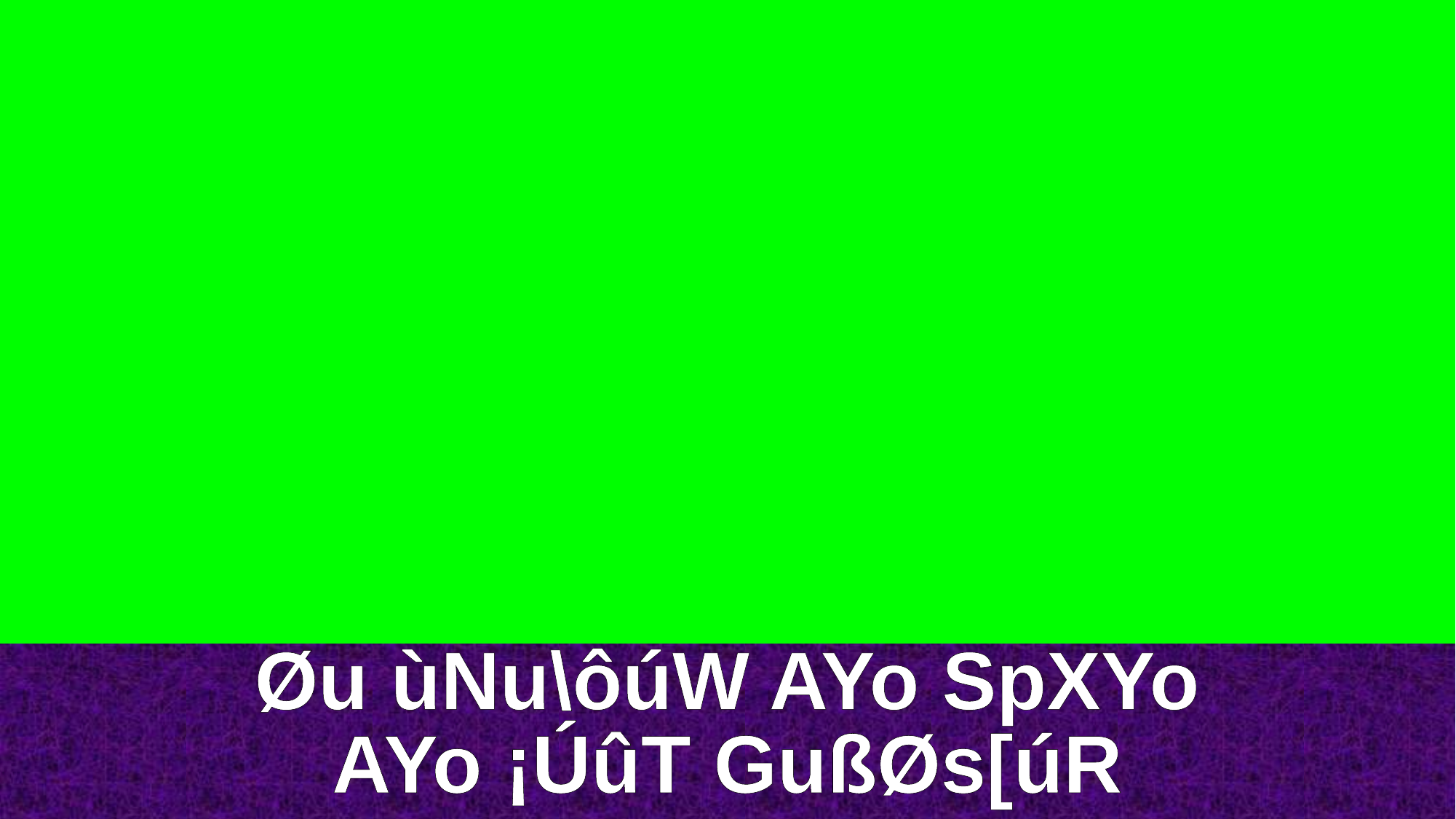

Øu ùNu\ôúW AYo SpXYo
AYo ¡ÚûT GußØs[úR